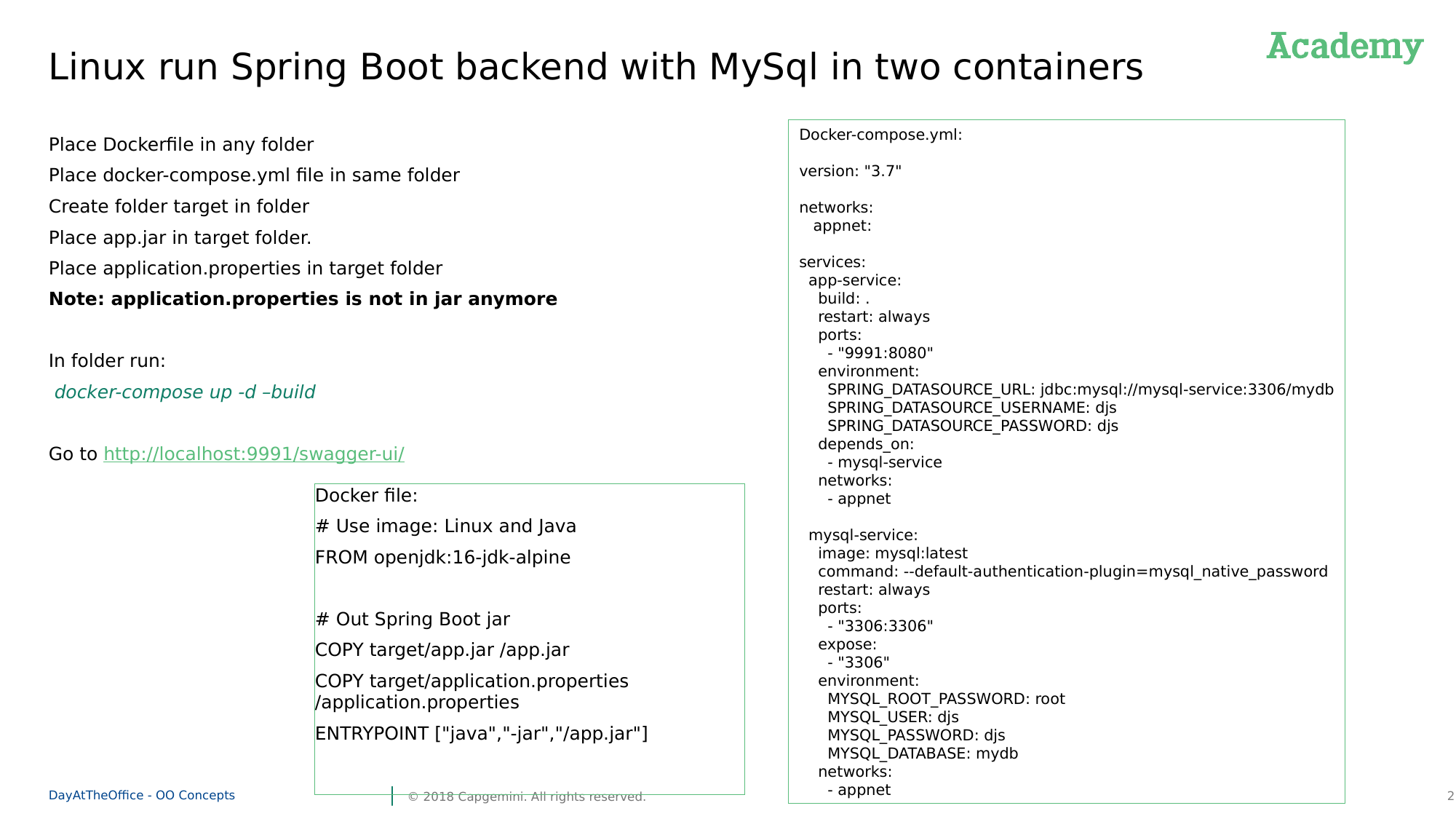

# Linux run Spring Boot backend with MySql in two containers
Docker-compose.yml:

version: "3.7"

networks:
   appnet:

services:
  app-service:
    build: .
    restart: always
    ports:
      - "9991:8080"
    environment:
      SPRING_DATASOURCE_URL: jdbc:mysql://mysql-service:3306/mydb
      SPRING_DATASOURCE_USERNAME: djs
      SPRING_DATASOURCE_PASSWORD: djs
    depends_on:
      - mysql-service
    networks:
      - appnet

  mysql-service:
    image: mysql:latest
    command: --default-authentication-plugin=mysql_native_password
    restart: always
    ports:
      - "3306:3306"
    expose:
      - "3306"
    environment:
      MYSQL_ROOT_PASSWORD: root
      MYSQL_USER: djs
      MYSQL_PASSWORD: djs
      MYSQL_DATABASE: mydb
    networks:
      - appnet
Place Dockerfile in any folder
Place docker-compose.yml file in same folder
Create folder target in folder
Place app.jar in target folder.
Place application.properties in target folder
Note: application.properties is not in jar anymore

In folder run:
 docker-compose up -d –build

Go to http://localhost:9991/swagger-ui/

Docker file:
# Use image: Linux and Java
FROM openjdk:16-jdk-alpine

# Out Spring Boot jar
COPY target/app.jar /app.jar
COPY target/application.properties /application.properties
ENTRYPOINT ["java","-jar","/app.jar"]